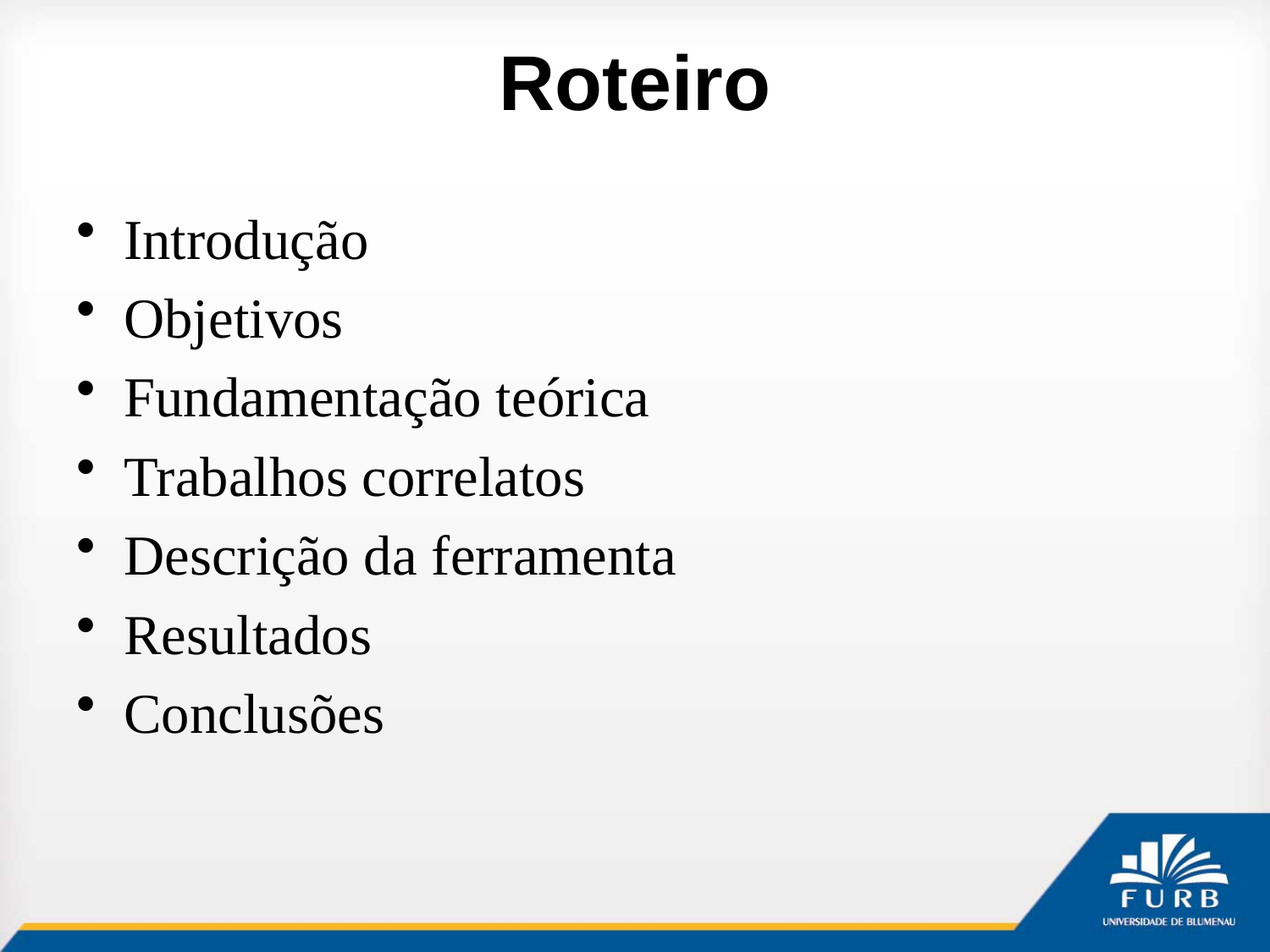

# Roteiro
Introdução
Objetivos
Fundamentação teórica
Trabalhos correlatos
Descrição da ferramenta
Resultados
Conclusões